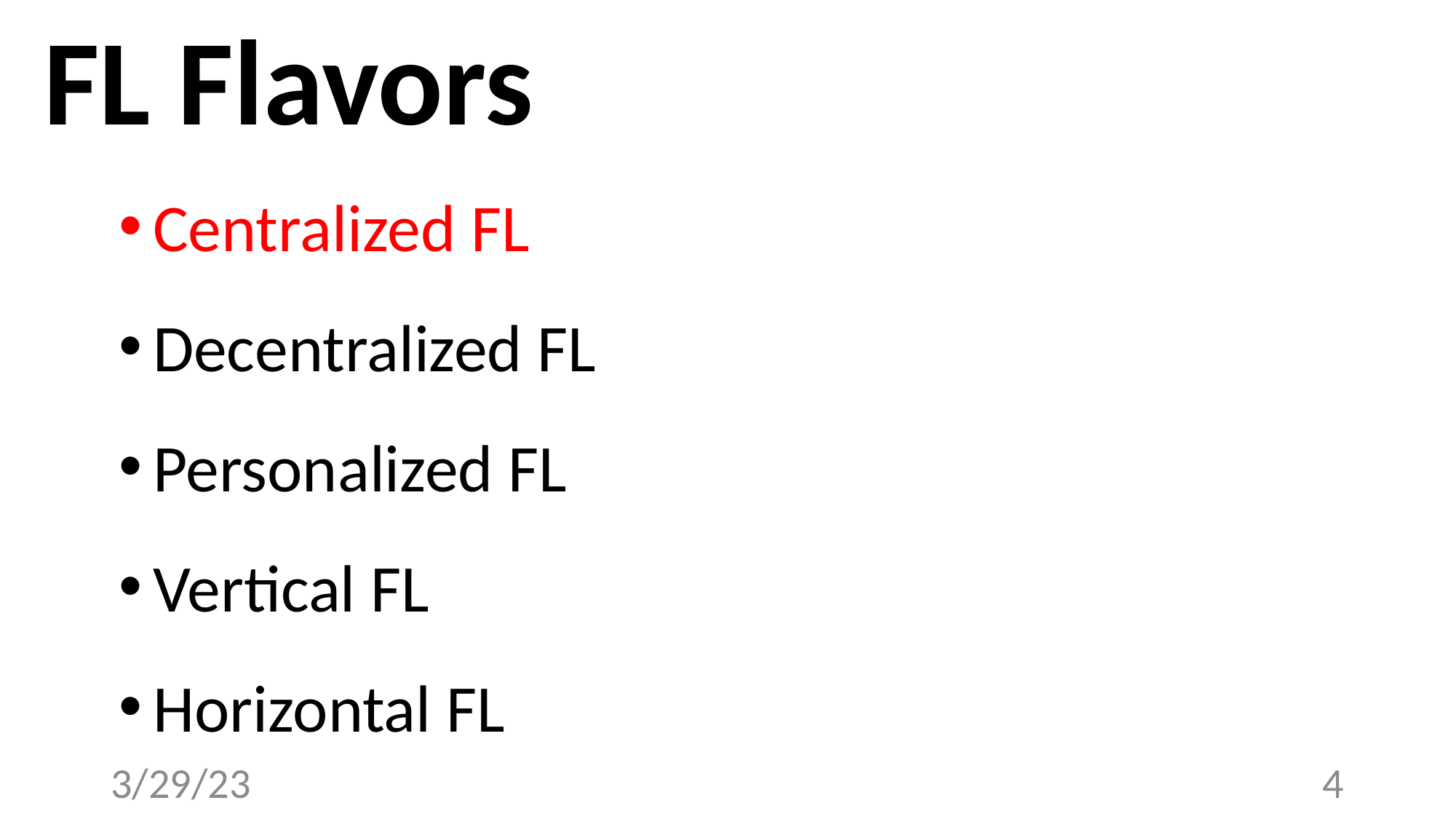

# FL Flavors
Centralized FL
Decentralized FL
Personalized FL
Vertical FL
Horizontal FL
3/29/23
4